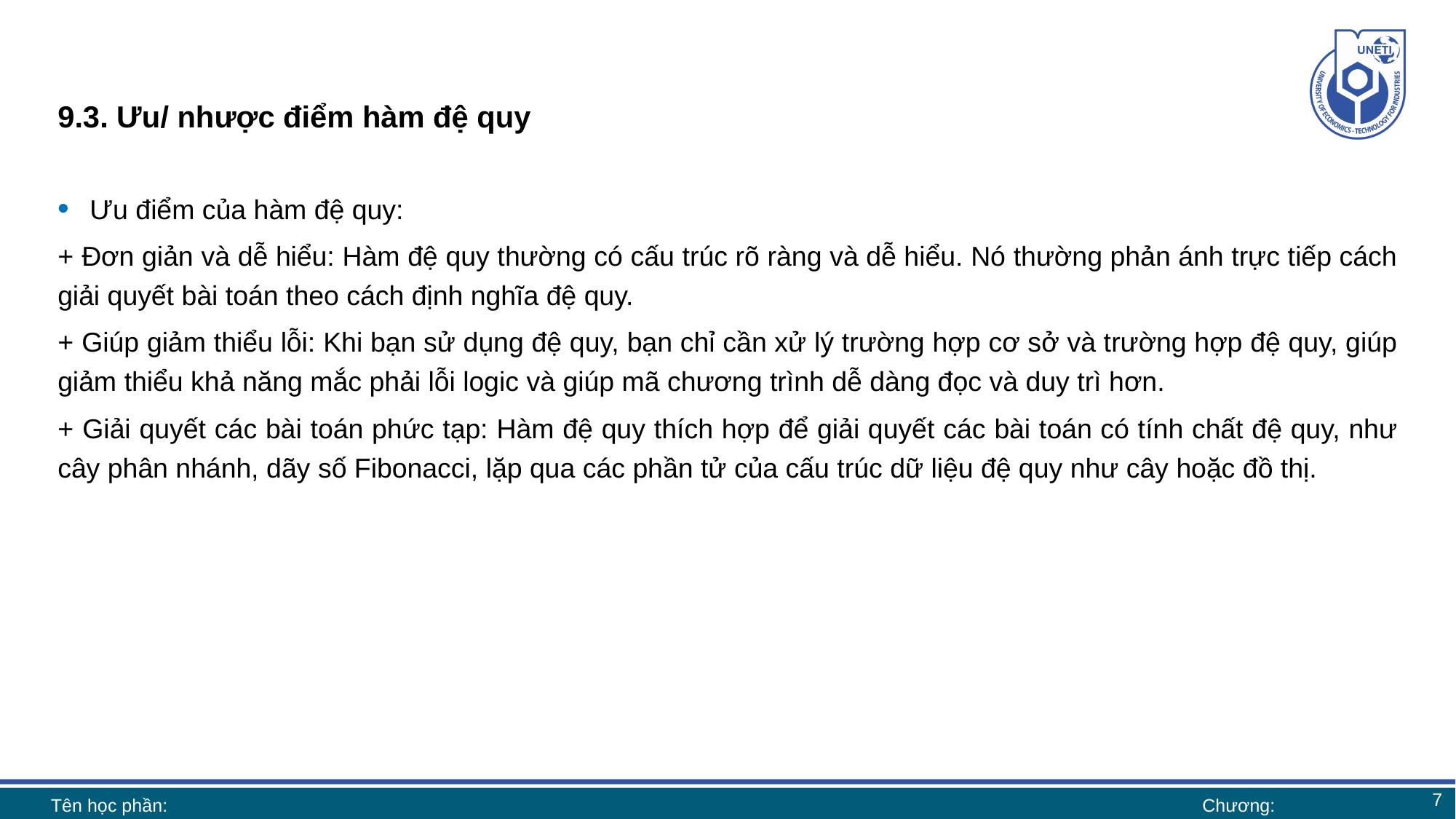

# 9.3. Ưu/ nhược điểm hàm đệ quy
Ưu điểm của hàm đệ quy:
+ Đơn giản và dễ hiểu: Hàm đệ quy thường có cấu trúc rõ ràng và dễ hiểu. Nó thường phản ánh trực tiếp cách giải quyết bài toán theo cách định nghĩa đệ quy.
+ Giúp giảm thiểu lỗi: Khi bạn sử dụng đệ quy, bạn chỉ cần xử lý trường hợp cơ sở và trường hợp đệ quy, giúp giảm thiểu khả năng mắc phải lỗi logic và giúp mã chương trình dễ dàng đọc và duy trì hơn.
+ Giải quyết các bài toán phức tạp: Hàm đệ quy thích hợp để giải quyết các bài toán có tính chất đệ quy, như cây phân nhánh, dãy số Fibonacci, lặp qua các phần tử của cấu trúc dữ liệu đệ quy như cây hoặc đồ thị.
7
Tên học phần:
Chương: